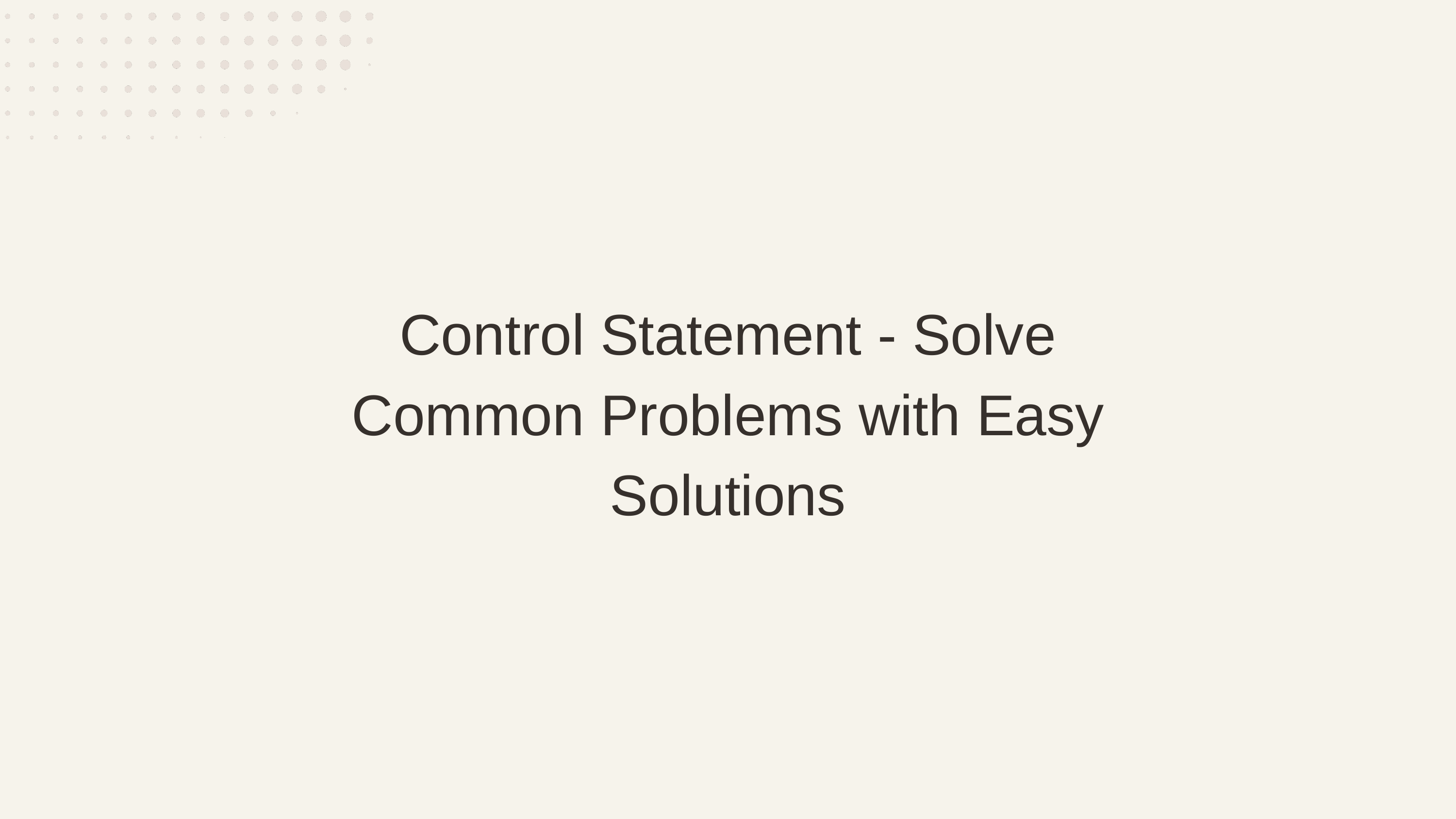

Control Statement - Solve Common Problems with Easy Solutions